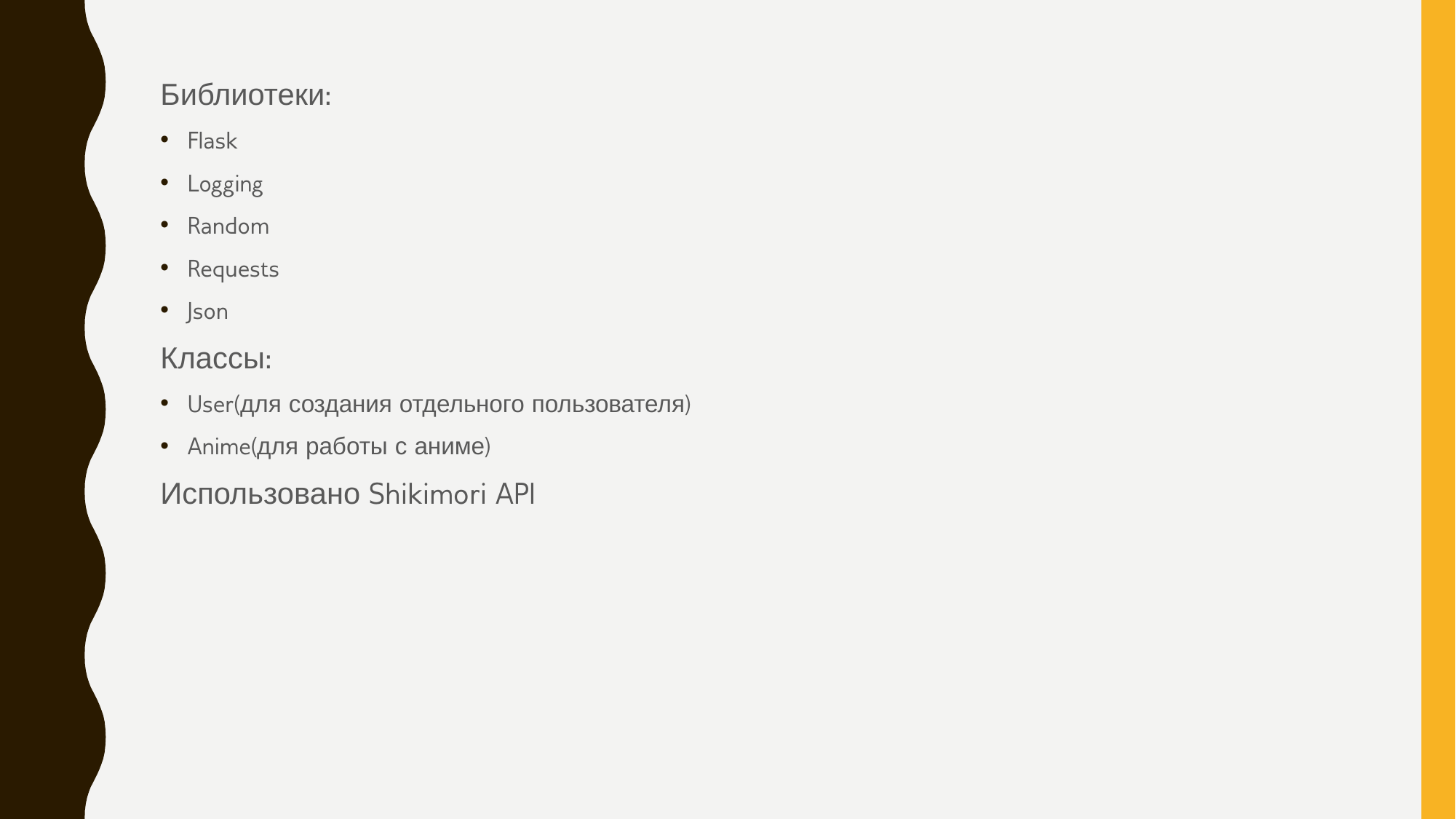

Библиотеки:
Flask
Logging
Random
Requests
Json
Классы:
User(для создания отдельного пользователя)
Anime(для работы с аниме)
Использовано Shikimori API